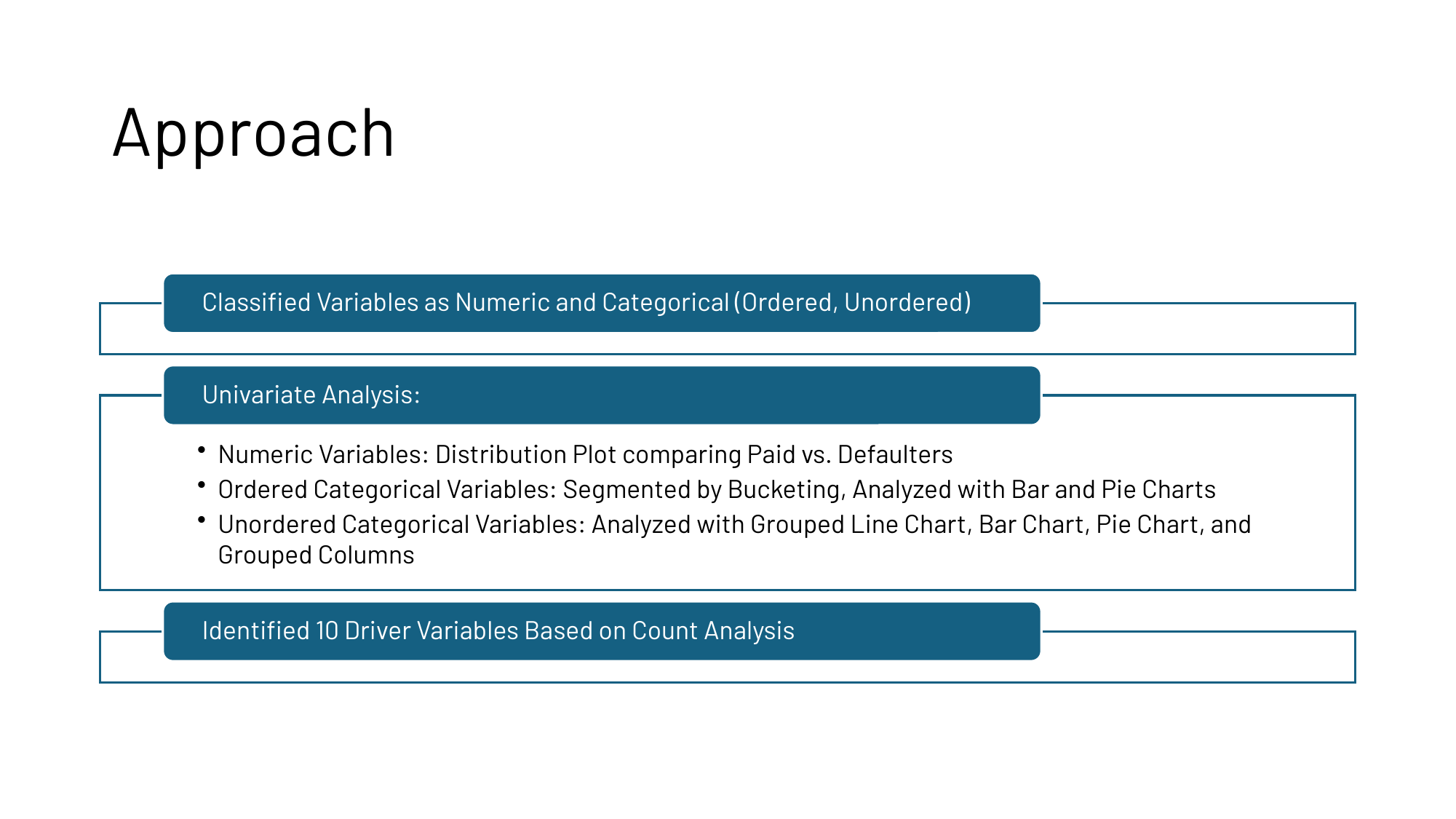

# Approach
Classified Variables as Numeric and Categorical (Ordered, Unordered)
Numeric Variables: Distribution Plot comparing Paid vs. Defaulters
Ordered Categorical Variables: Segmented by Bucketing, Analyzed with Bar and Pie Charts
Unordered Categorical Variables: Analyzed with Grouped Line Chart, Bar Chart, Pie Chart, and Grouped Columns
Univariate Analysis:
Identified 10 Driver Variables Based on Count Analysis